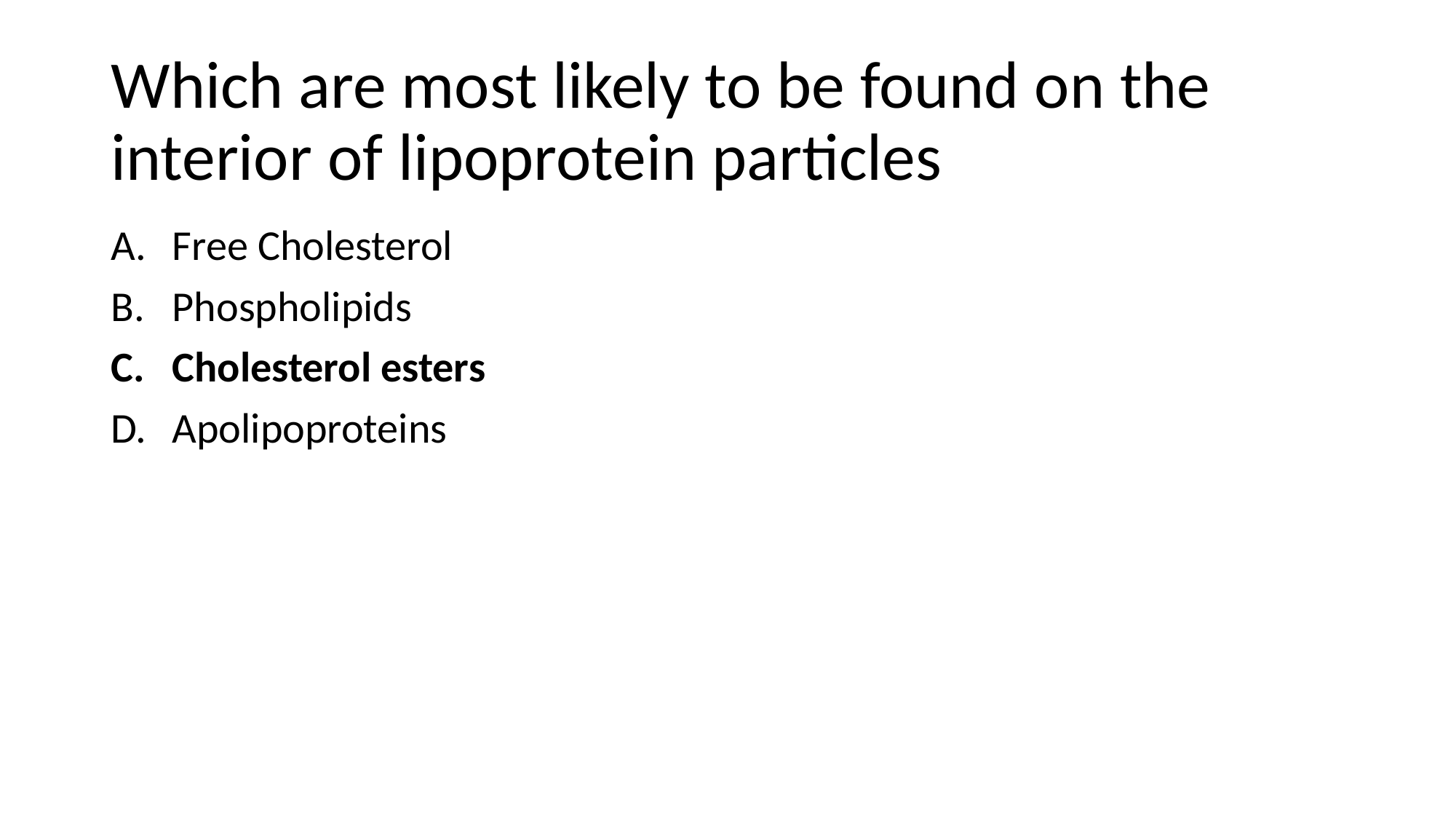

# Which are most likely to be found on the interior of lipoprotein particles
Free Cholesterol
Phospholipids
Cholesterol esters
Apolipoproteins